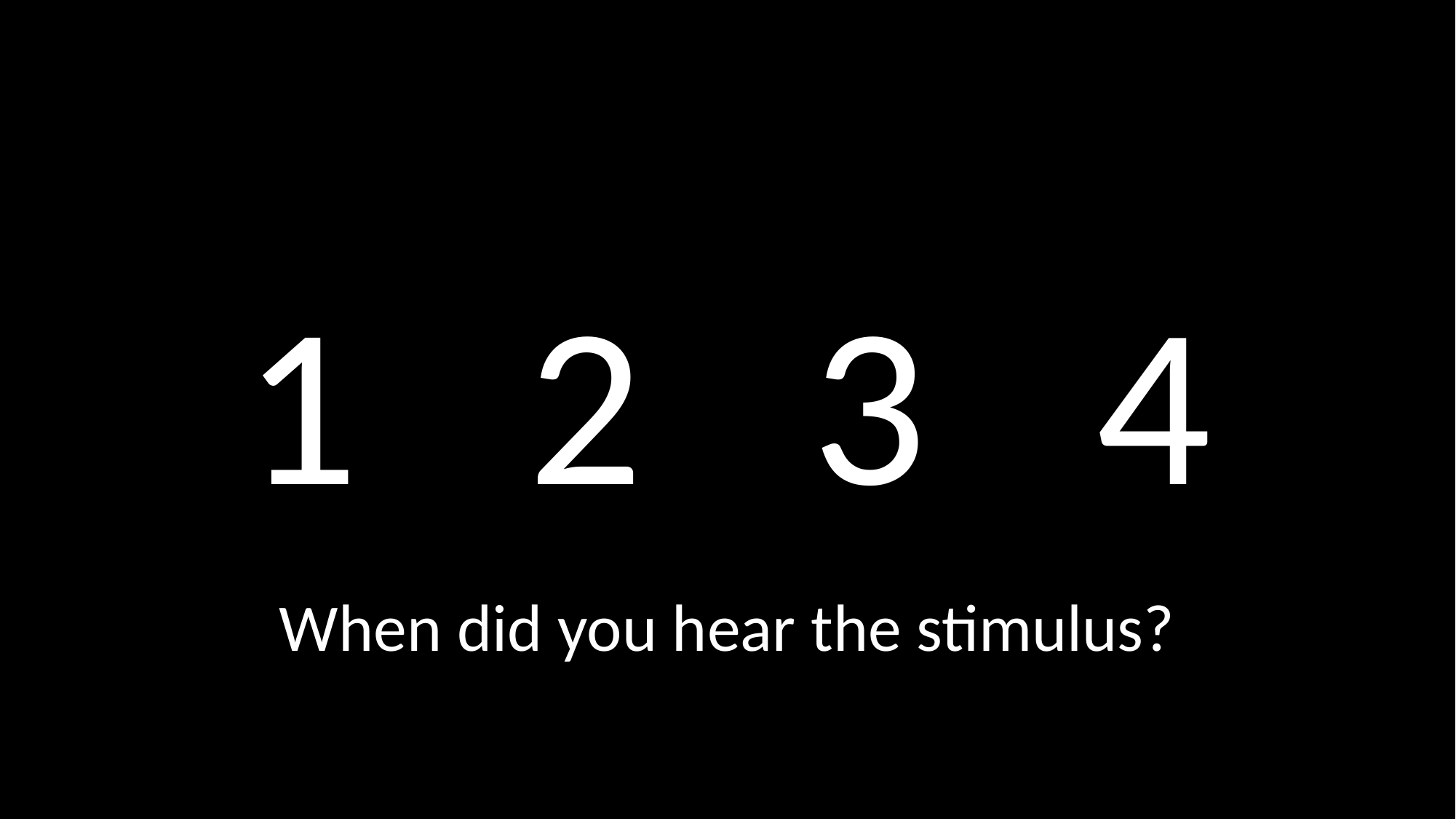

4
1
2
3
When did you hear the stimulus?